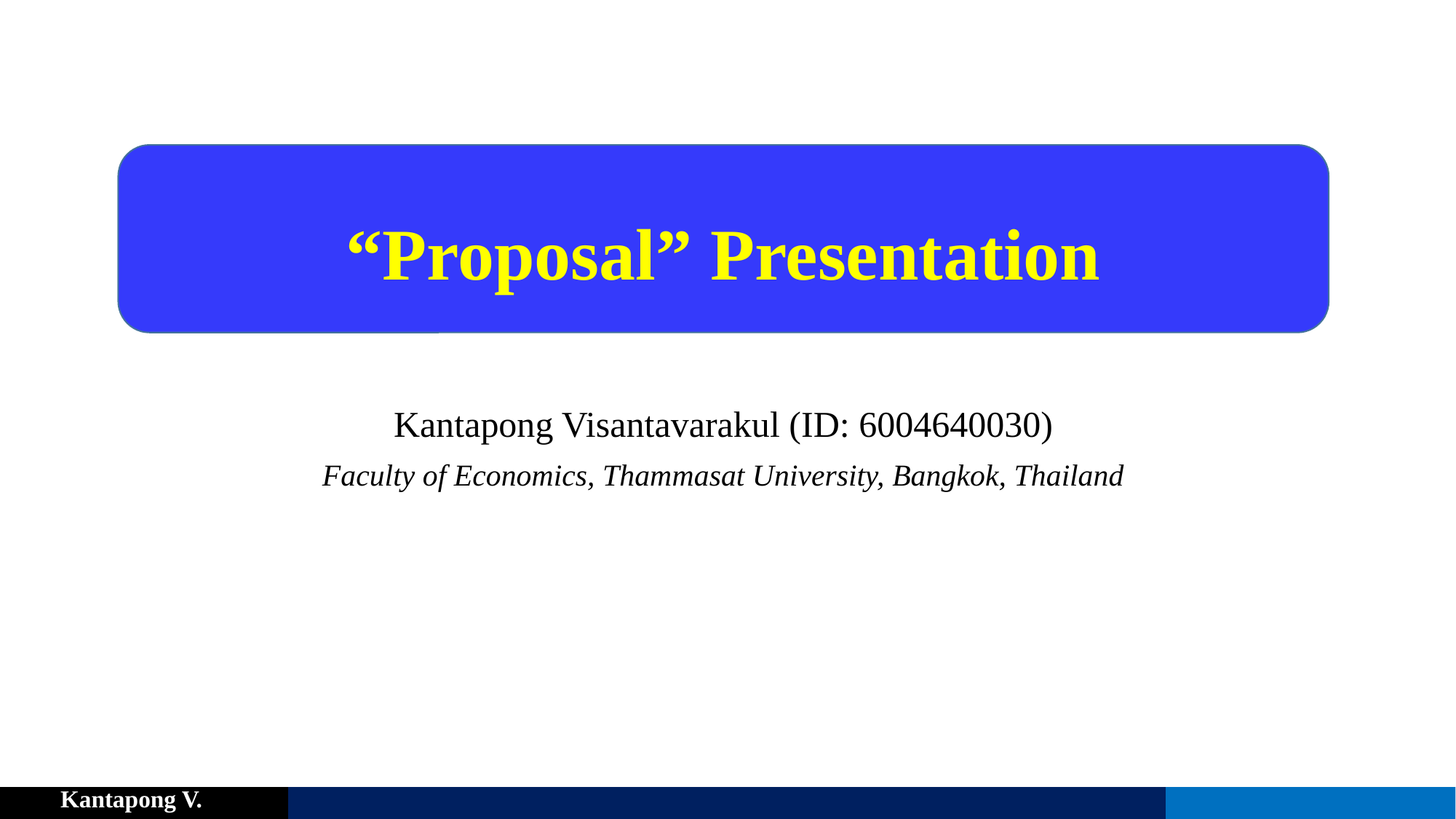

# “Proposal” Presentation
Kantapong Visantavarakul (ID: 6004640030)
Faculty of Economics, Thammasat University, Bangkok, Thailand